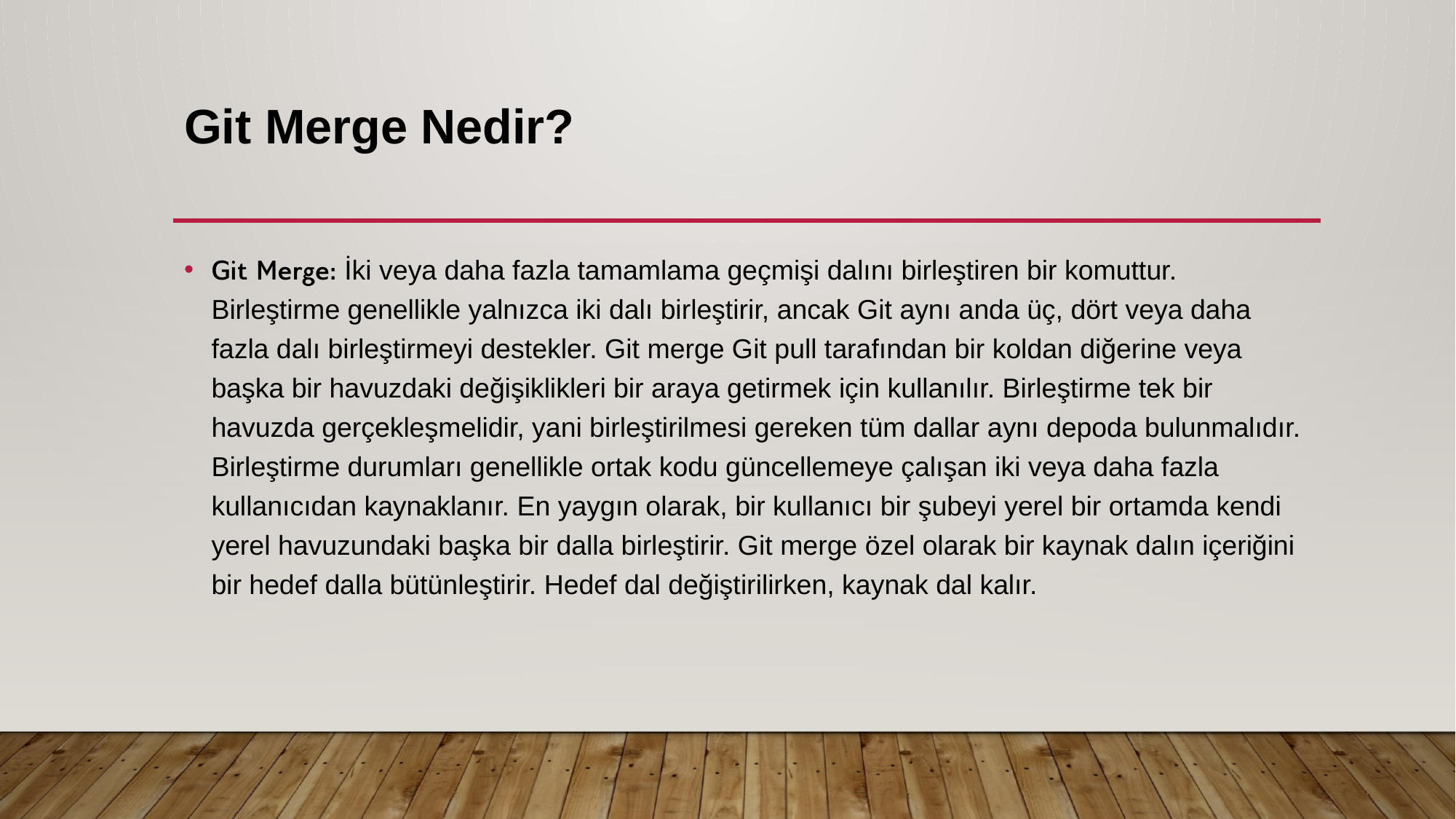

# Git Merge Nedir?
Git Merge: İki veya daha fazla tamamlama geçmişi dalını birleştiren bir komuttur. Birleştirme genellikle yalnızca iki dalı birleştirir, ancak Git aynı anda üç, dört veya daha fazla dalı birleştirmeyi destekler. Git merge Git pull tarafından bir koldan diğerine veya başka bir havuzdaki değişiklikleri bir araya getirmek için kullanılır. Birleştirme tek bir havuzda gerçekleşmelidir, yani birleştirilmesi gereken tüm dallar aynı depoda bulunmalıdır. Birleştirme durumları genellikle ortak kodu güncellemeye çalışan iki veya daha fazla kullanıcıdan kaynaklanır. En yaygın olarak, bir kullanıcı bir şubeyi yerel bir ortamda kendi yerel havuzundaki başka bir dalla birleştirir. Git merge özel olarak bir kaynak dalın içeriğini bir hedef dalla bütünleştirir. Hedef dal değiştirilirken, kaynak dal kalır.